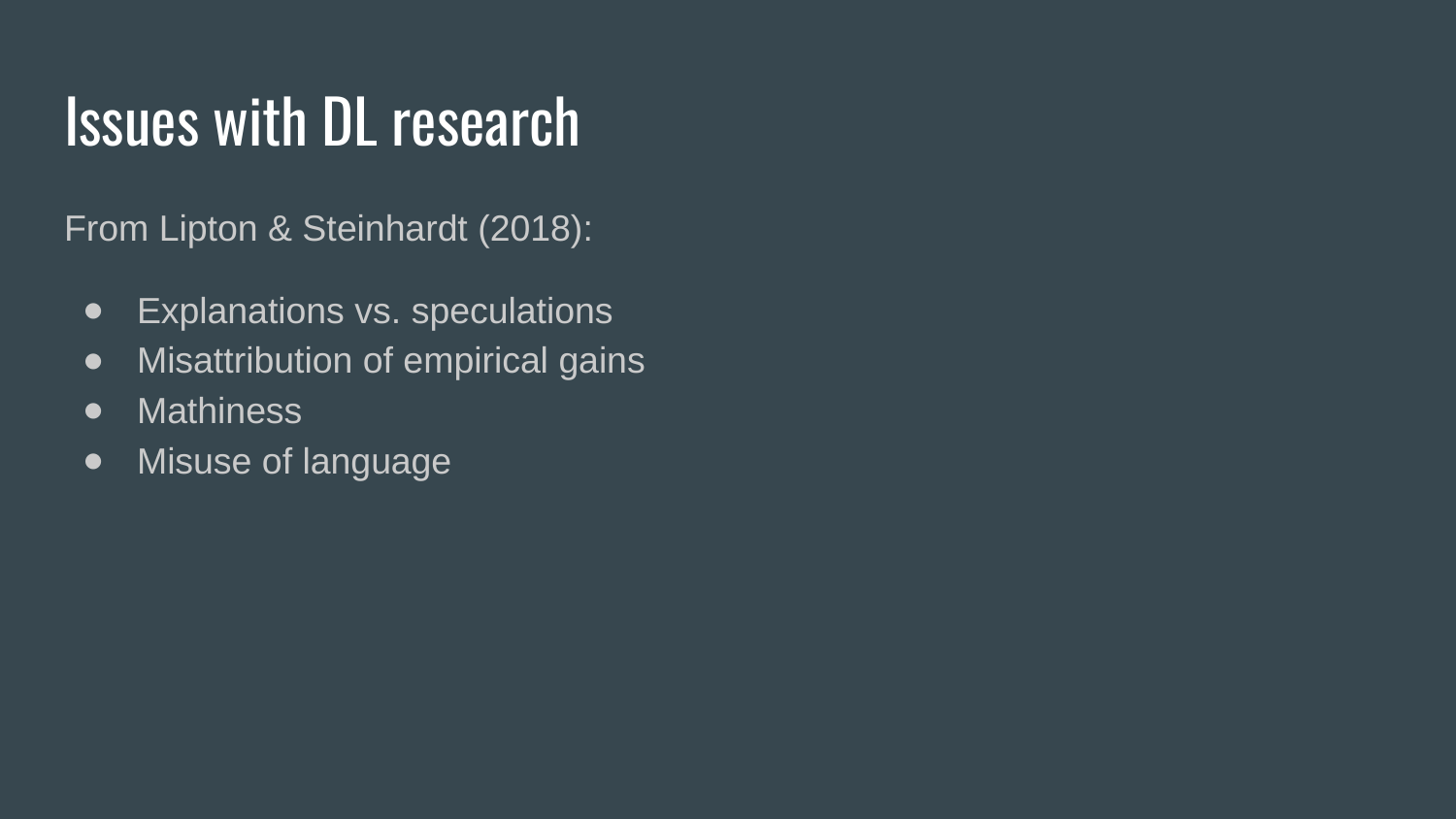

# Issues with DL research
From Lipton & Steinhardt (2018):
Explanations vs. speculations
Misattribution of empirical gains
Mathiness
Misuse of language